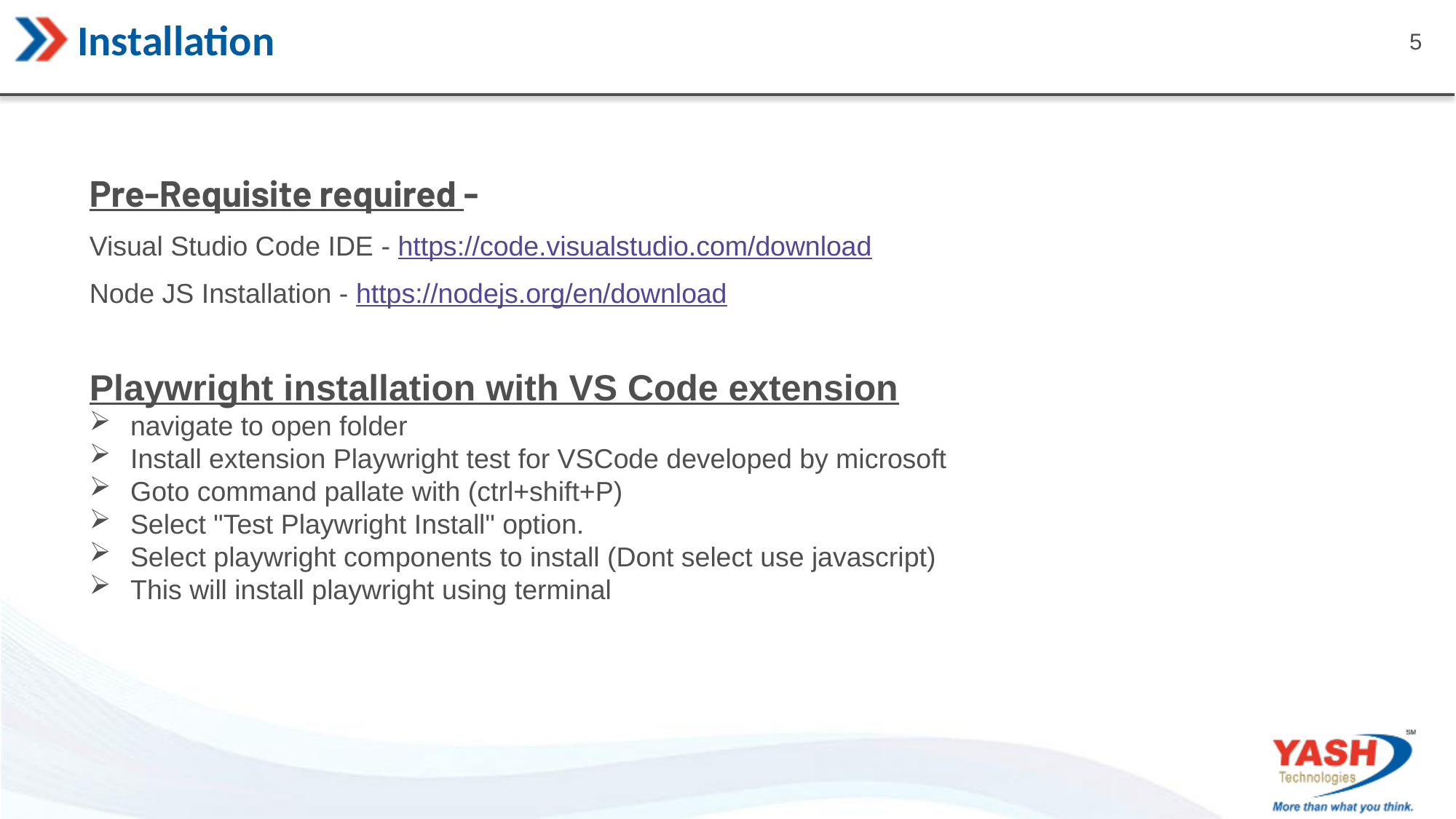

# Installation
Pre-Requisite required -
Visual Studio Code IDE - https://code.visualstudio.com/download
Node JS Installation - https://nodejs.org/en/download

Playwright installation with VS Code extension
navigate to open folder
Install extension Playwright test for VSCode developed by microsoft
Goto command pallate with (ctrl+shift+P)
Select "Test Playwright Install" option.
Select playwright components to install (Dont select use javascript)
This will install playwright using terminal